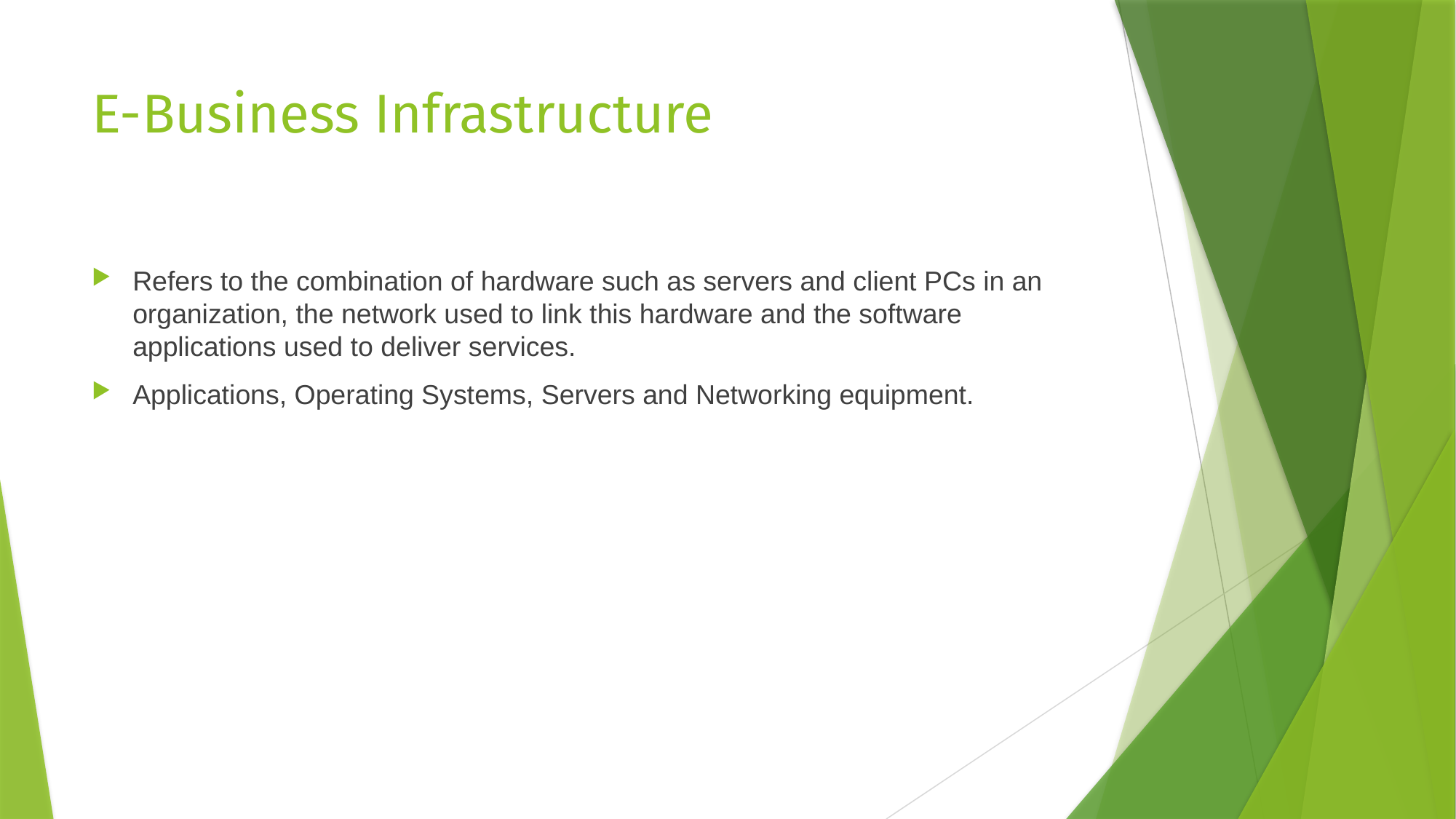

# E-Business Infrastructure
Refers to the combination of hardware such as servers and client PCs in an organization, the network used to link this hardware and the software applications used to deliver services.
Applications, Operating Systems, Servers and Networking equipment.